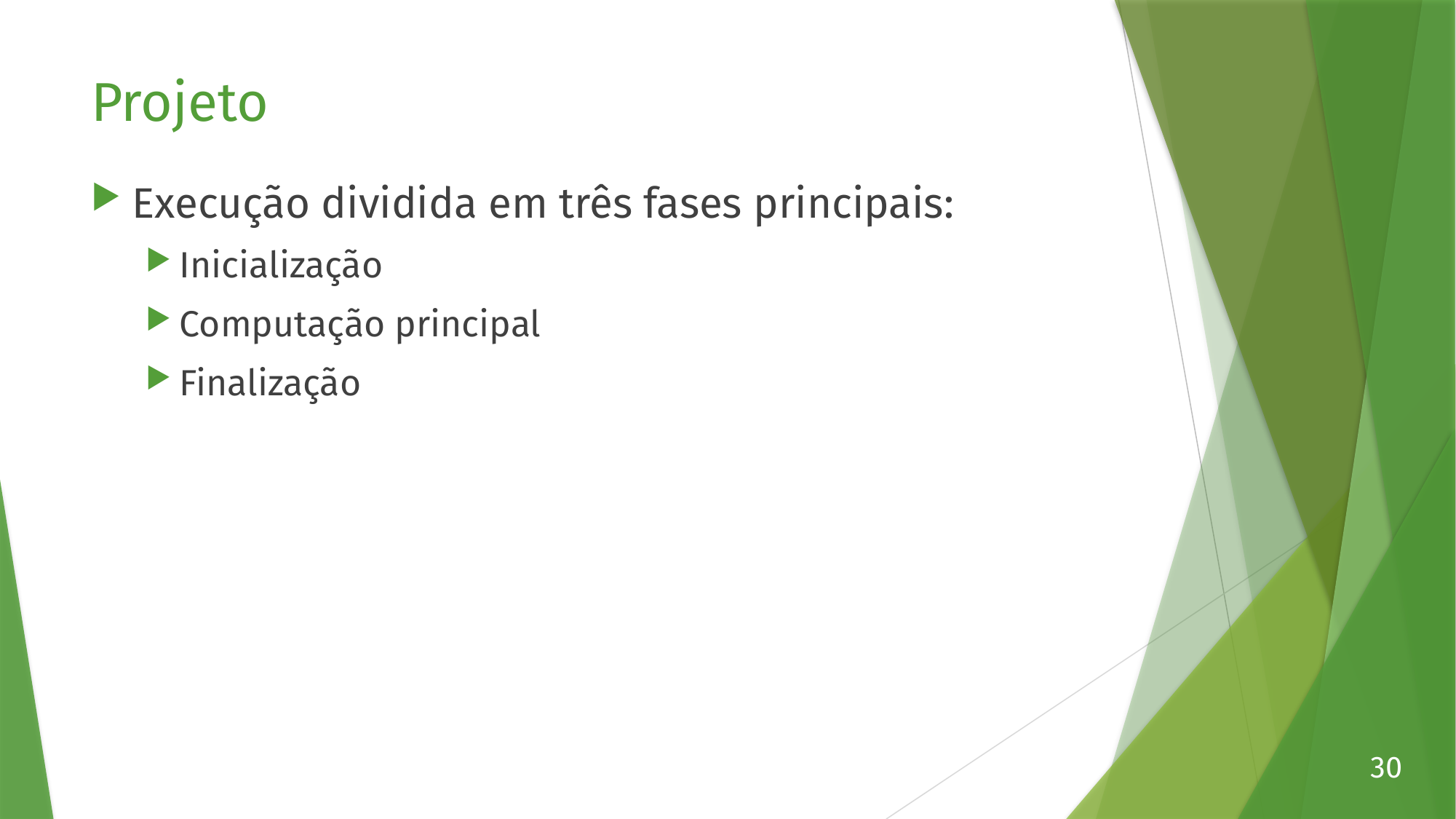

# Projeto
Execução dividida em três fases principais:
Inicialização
Computação principal
Finalização
30